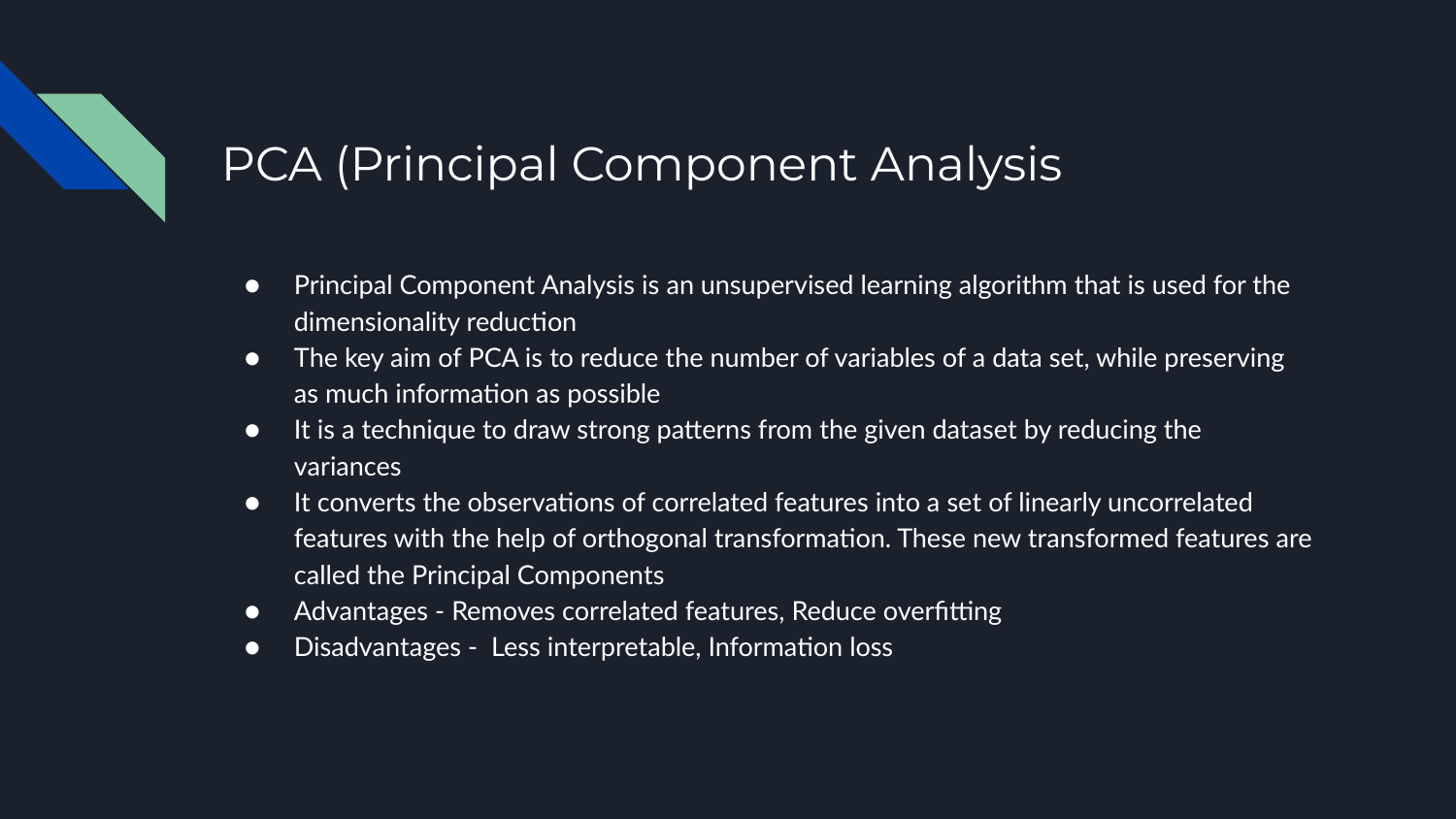

# PCA (Principal Component Analysis
Principal Component Analysis is an unsupervised learning algorithm that is used for the dimensionality reduction
The key aim of PCA is to reduce the number of variables of a data set, while preserving as much information as possible
It is a technique to draw strong patterns from the given dataset by reducing the variances
It converts the observations of correlated features into a set of linearly uncorrelated features with the help of orthogonal transformation. These new transformed features are called the Principal Components
Advantages - Removes correlated features, Reduce overfitting
Disadvantages -  Less interpretable, Information loss